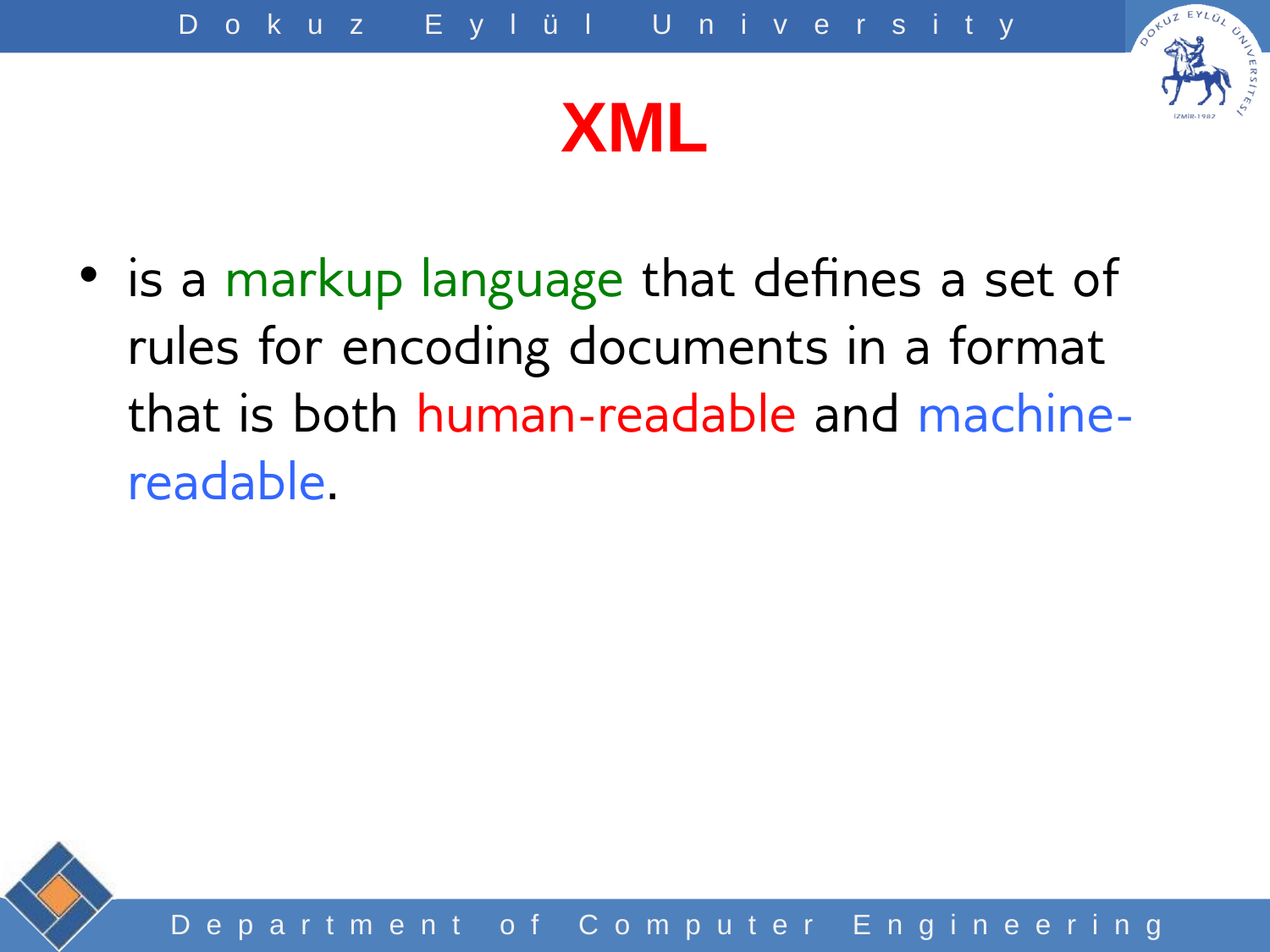

# XML
is a markup language that defines a set of rules for encoding documents in a format that is both human-readable and machine-readable.